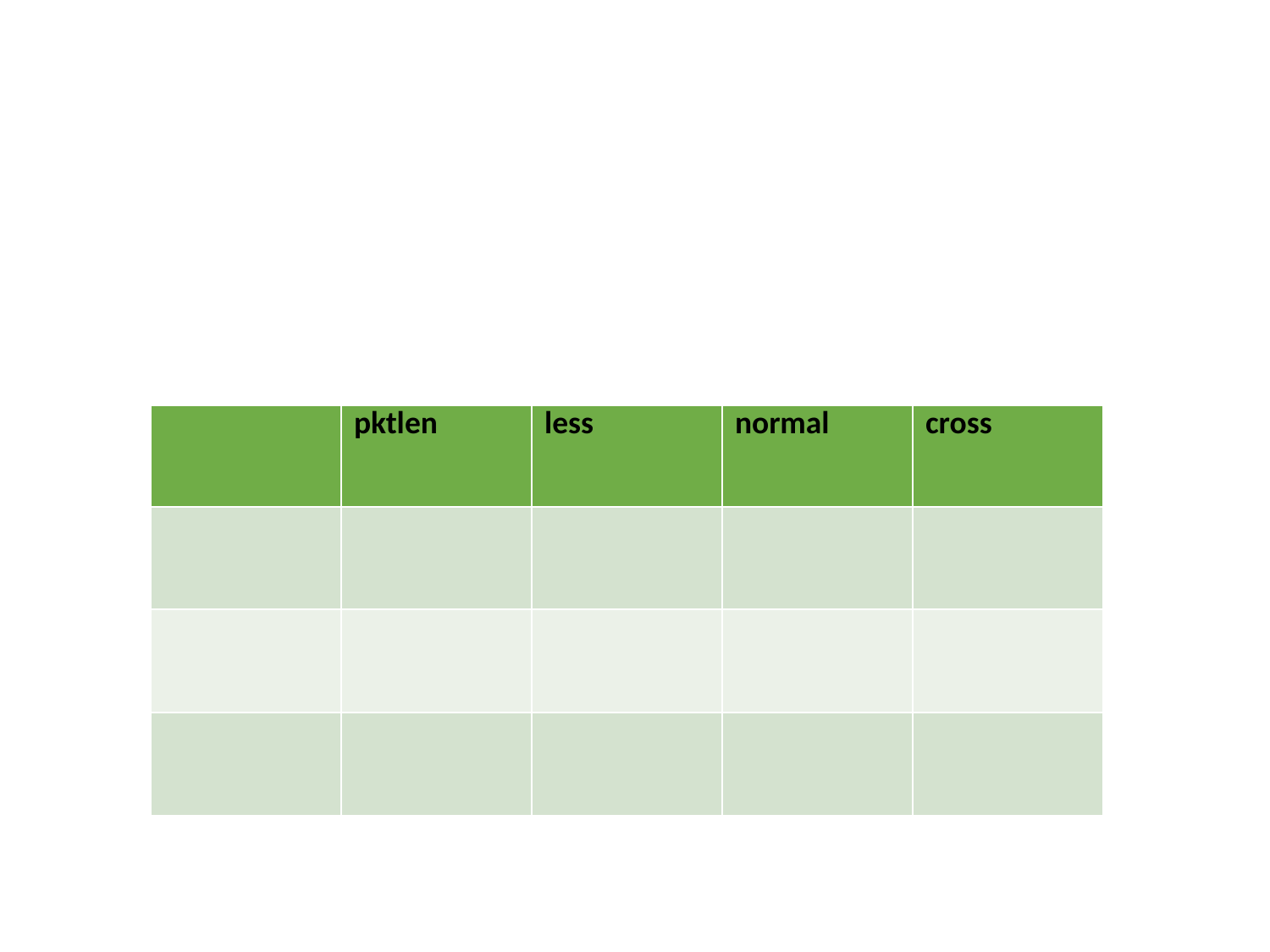

#

|  | pktlen | less | normal | cross |
| --- | --- | --- | --- | --- |
|  |  |  |  |  |
|  |  |  |  |  |
|  |  |  |  |  |